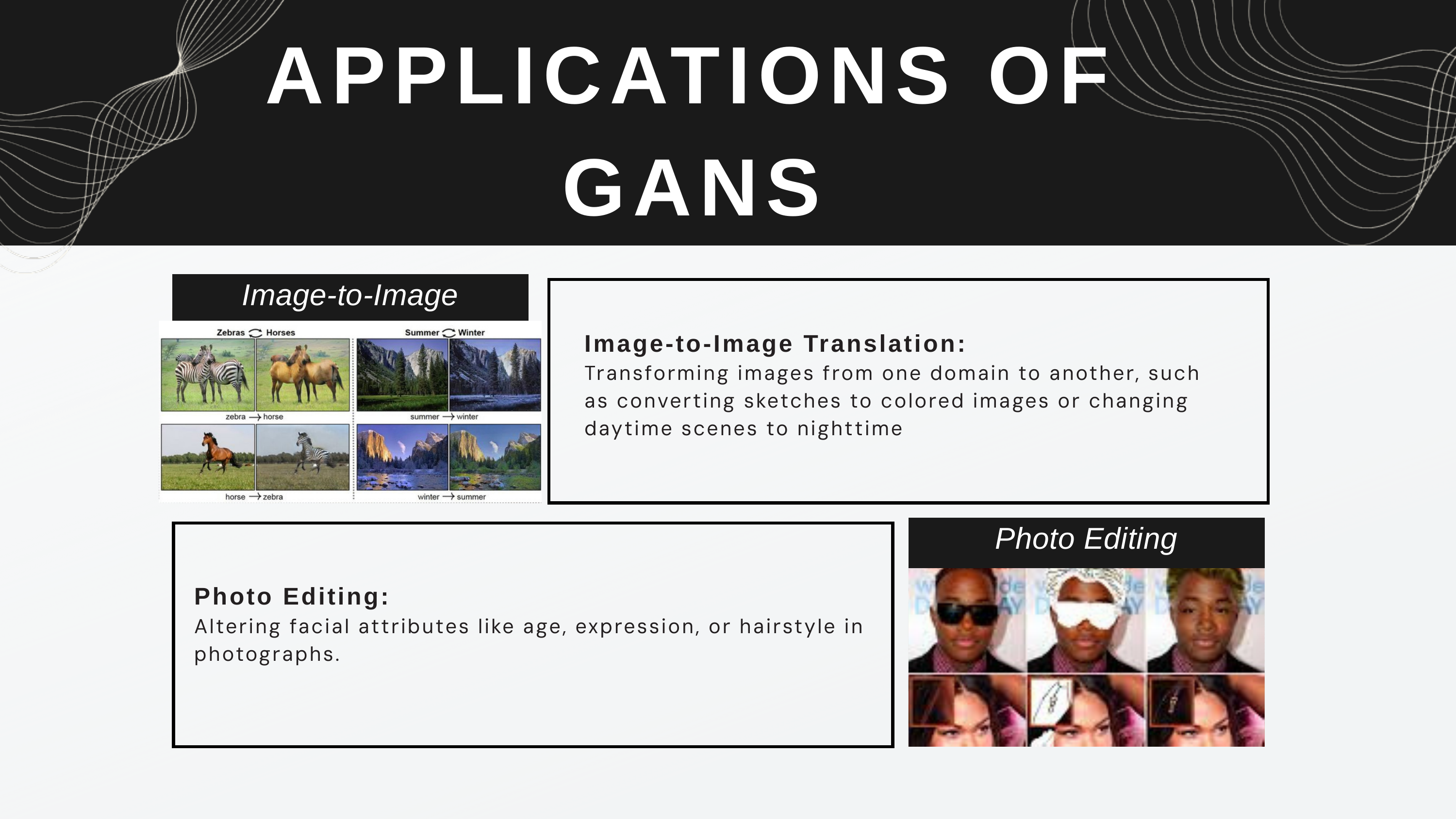

APPLICATIONS OF GANS

Image-to-Image

Image-to-Image Translation:
Transforming images from one domain to another, such as converting sketches to colored images or changing daytime scenes to nighttime

Photo Editing

Photo Editing:
Altering facial attributes like age, expression, or hairstyle in photographs.